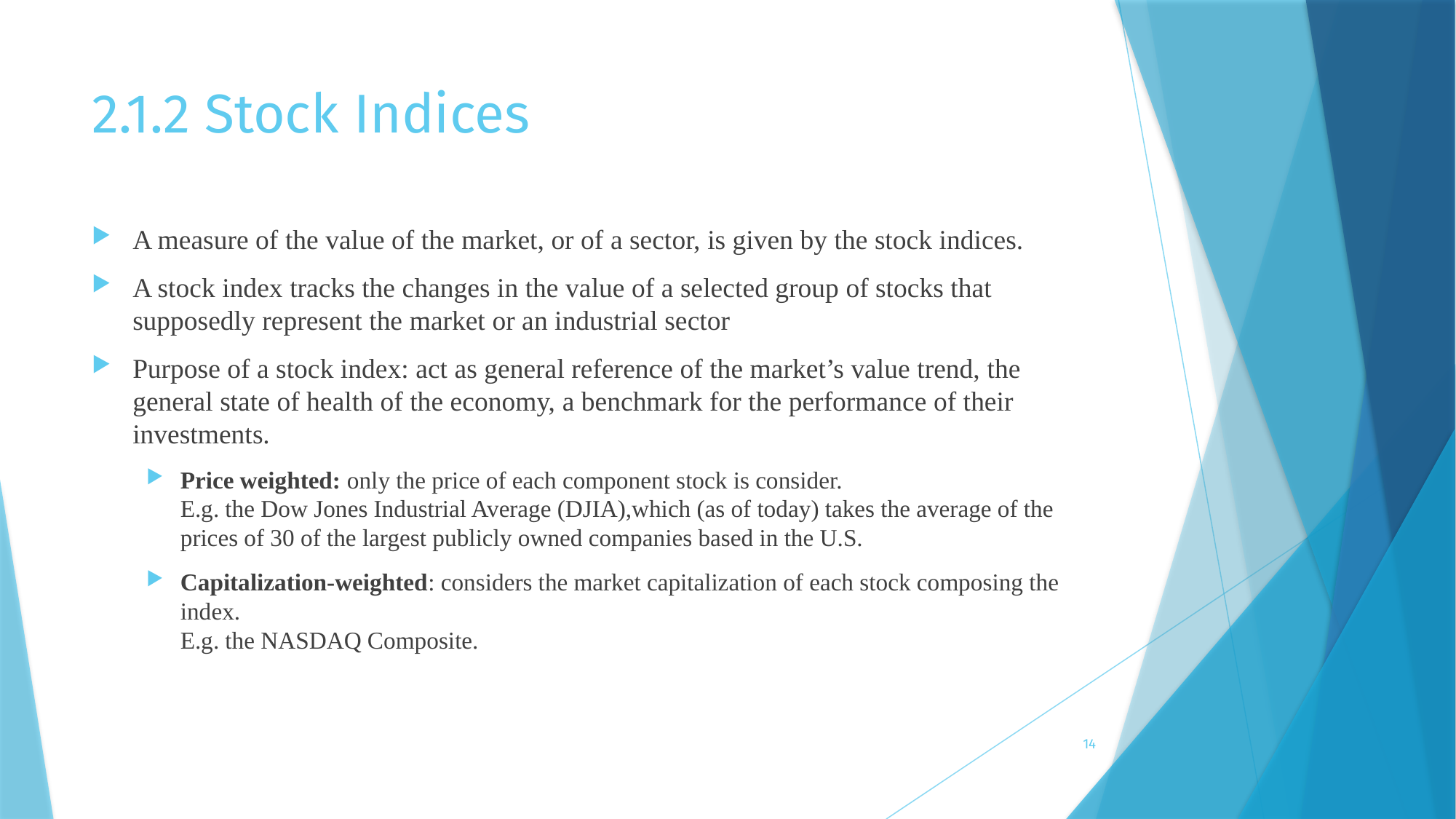

# 2.1.2 Stock Indices
A measure of the value of the market, or of a sector, is given by the stock indices.
A stock index tracks the changes in the value of a selected group of stocks that supposedly represent the market or an industrial sector
Purpose of a stock index: act as general reference of the market’s value trend, the general state of health of the economy, a benchmark for the performance of their investments.
Price weighted: only the price of each component stock is consider.
E.g. the Dow Jones Industrial Average (DJIA),which (as of today) takes the average of the prices of 30 of the largest publicly owned companies based in the U.S.
Capitalization-weighted: considers the market capitalization of each stock composing the index.
E.g. the NASDAQ Composite.

14